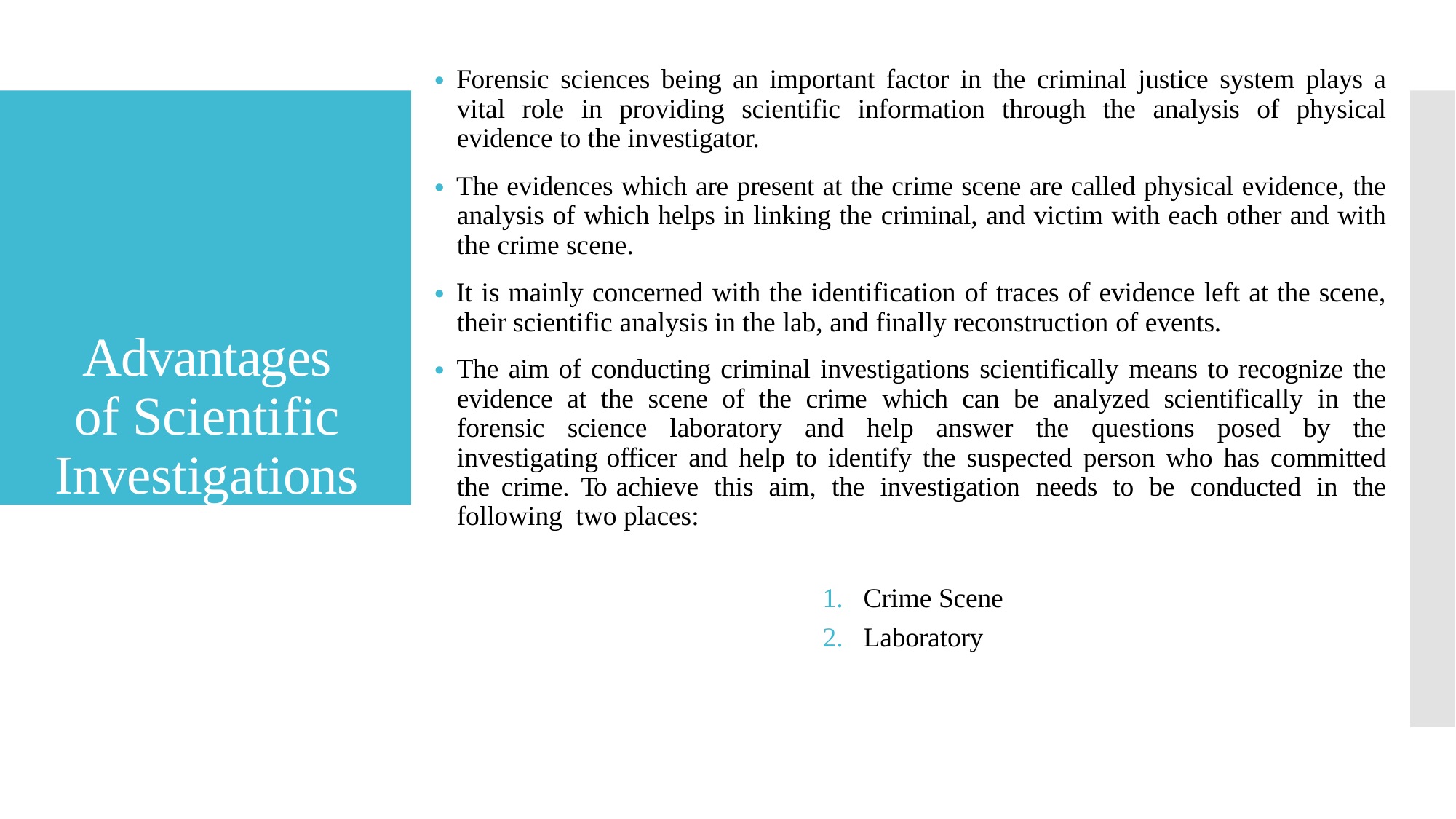

🞄 Forensic sciences being an important factor in the criminal justice system plays a vital role in providing scientific information through the analysis of physical evidence to the investigator.

Advantages of Scientific Investigations

# 🞄 The evidences which are present at the crime scene are called physical evidence, the analysis of which helps in linking the criminal, and victim with each other and with the crime scene.
🞄 It is mainly concerned with the identification of traces of evidence left at the scene, their scientific analysis in the lab, and finally reconstruction of events.
🞄 The aim of conducting criminal investigations scientifically means to recognize the evidence at the scene of the crime  which can be analyzed scientifically  in the forensic science laboratory and help answer the questions posed by the investigating officer and help to identify the suspected person who has committed the crime. To achieve this aim, the investigation needs to be conducted in the following two places:
Crime Scene
Laboratory